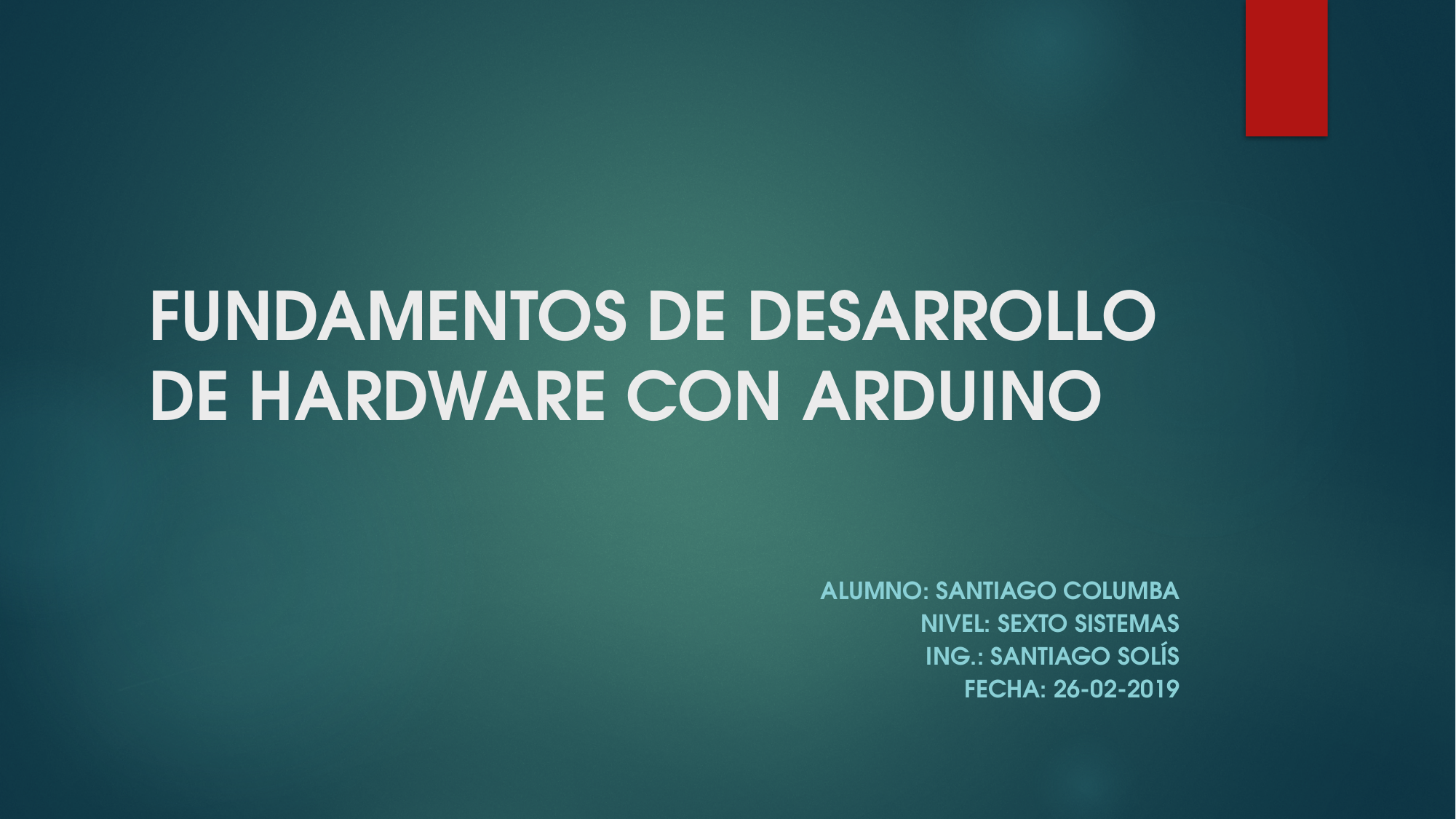

# FUNDAMENTOS DE DESARROLLO DE HARDWARE CON ARDUINO
Alumno: Santiago Columba
Nivel: Sexto Sistemas
Ing.: Santiago Solís
Fecha: 26-02-2019